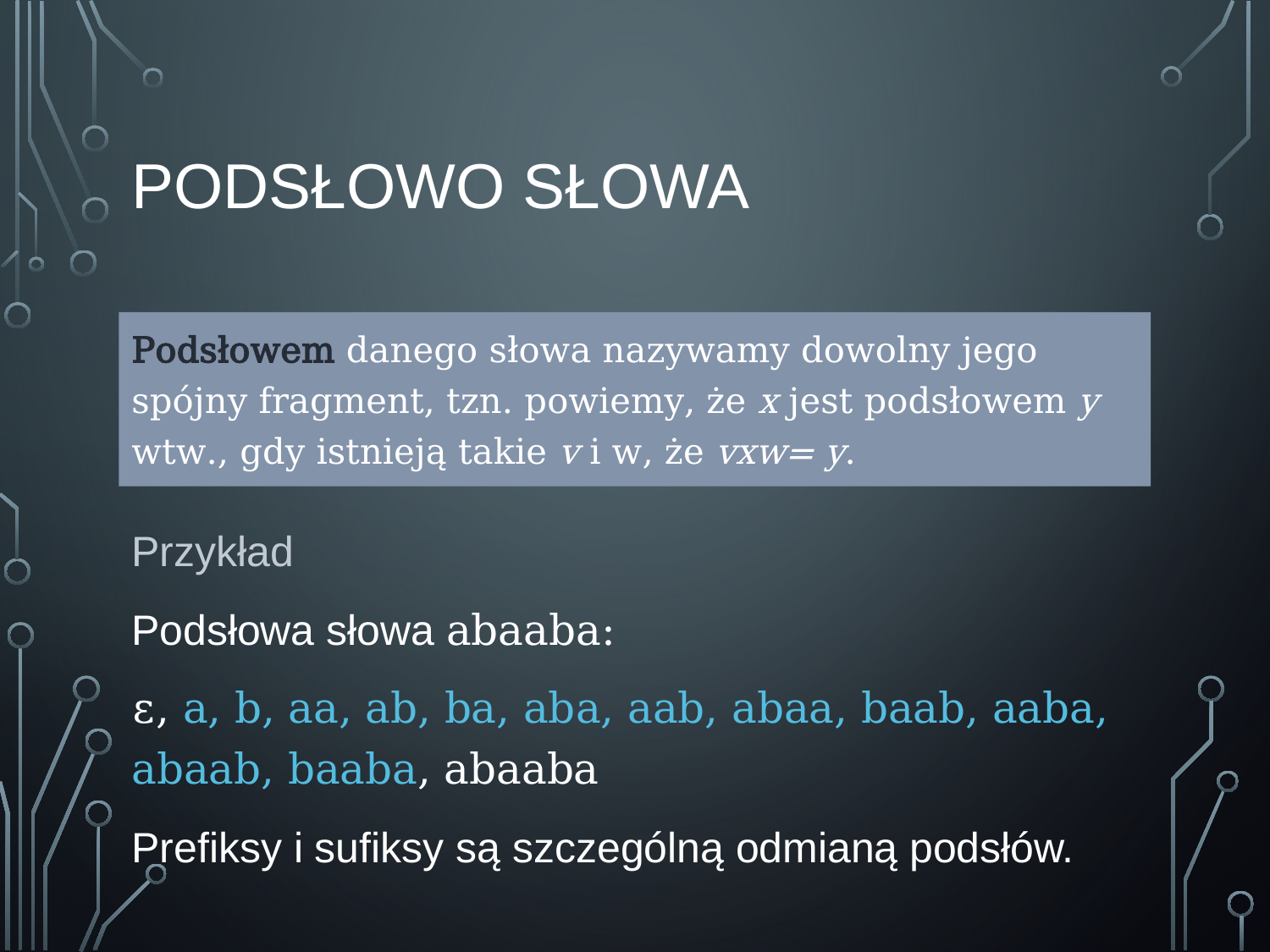

# PODSŁOWO słowa
Podsłowem danego słowa nazywamy dowolny jego spójny fragment, tzn. powiemy, że x jest podsłowem y wtw., gdy istnieją takie v i w, że vxw= y.
Przykład
Podsłowa słowa abaaba:
ε, a, b, aa, ab, ba, aba, aab, abaa, baab, aaba, abaab, baaba, abaaba
Prefiksy i sufiksy są szczególną odmianą podsłów.